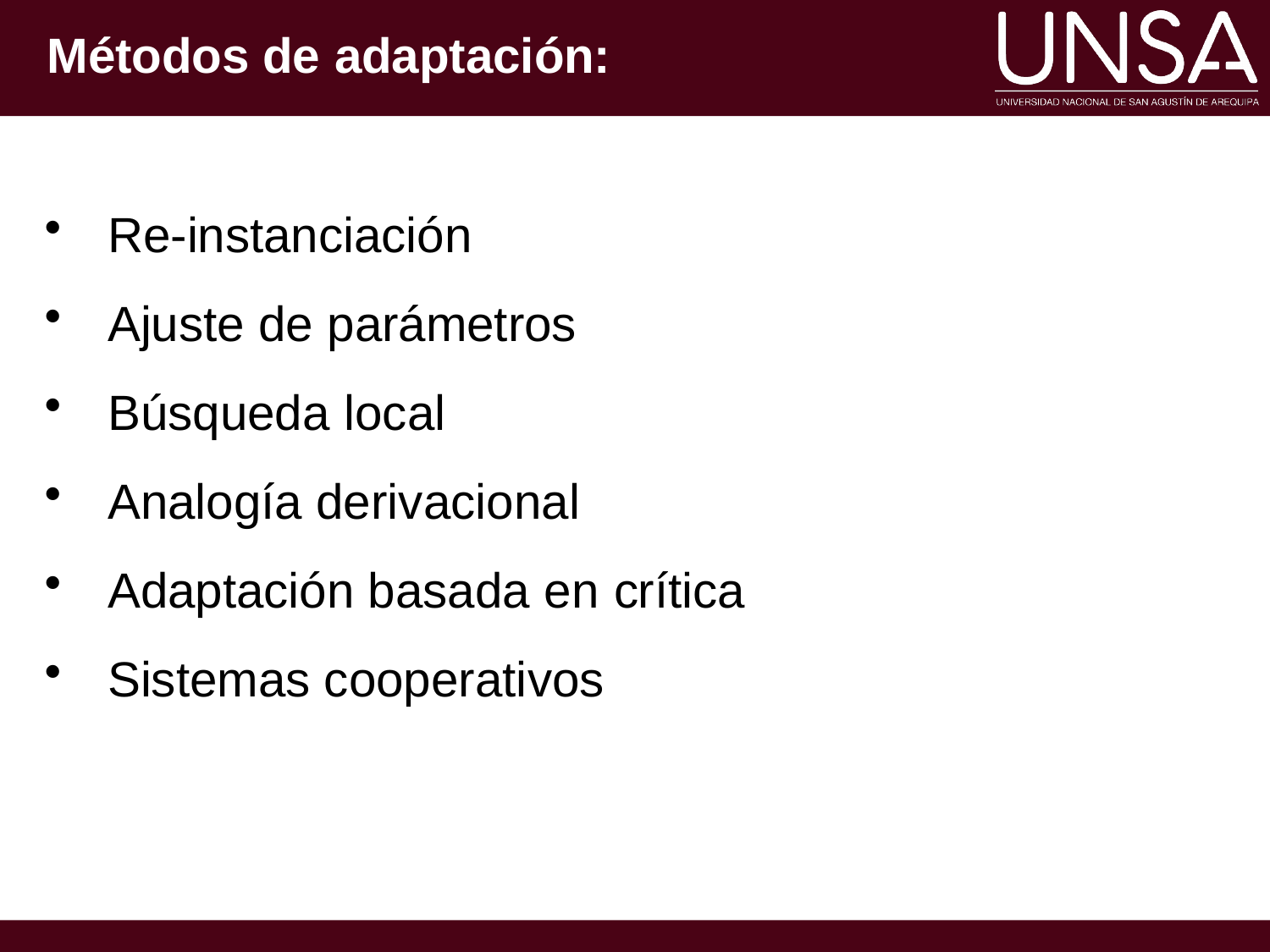

# Métodos de adaptación:
Re-instanciación
Ajuste de parámetros
Búsqueda local
Analogía derivacional
Adaptación basada en crítica
Sistemas cooperativos